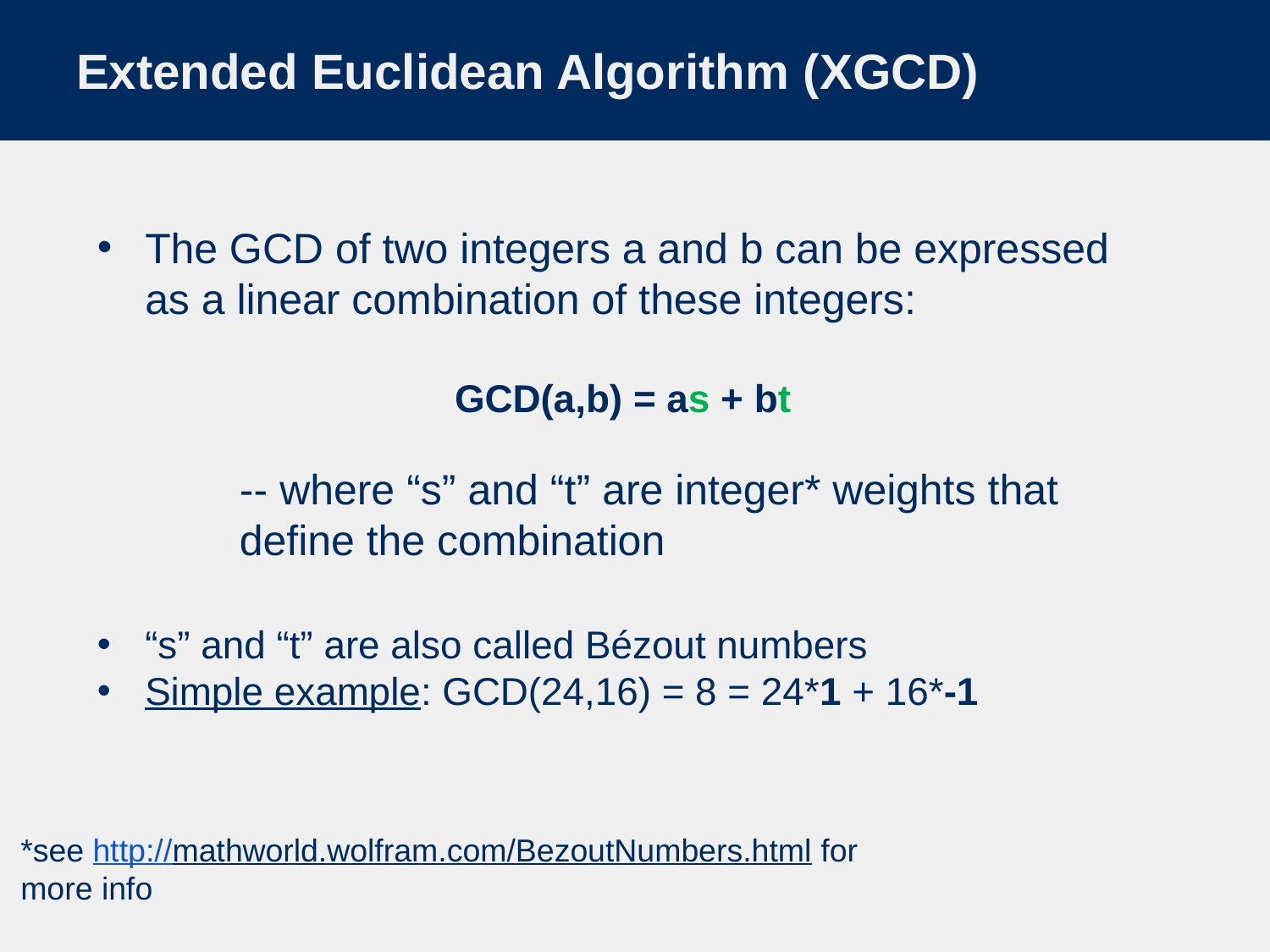

# Extended Euclidean Algorithm (XGCD)
The GCD of two integers a and b can be expressed as a linear combination of these integers:

GCD(a,b) = as + bt
-- where “s” and “t” are integer* weights that define the combination

“s” and “t” are also called Bézout numbers
Simple example: GCD(24,16) = 8 = 24*1 + 16*-1
*see http://mathworld.wolfram.com/BezoutNumbers.html for more info